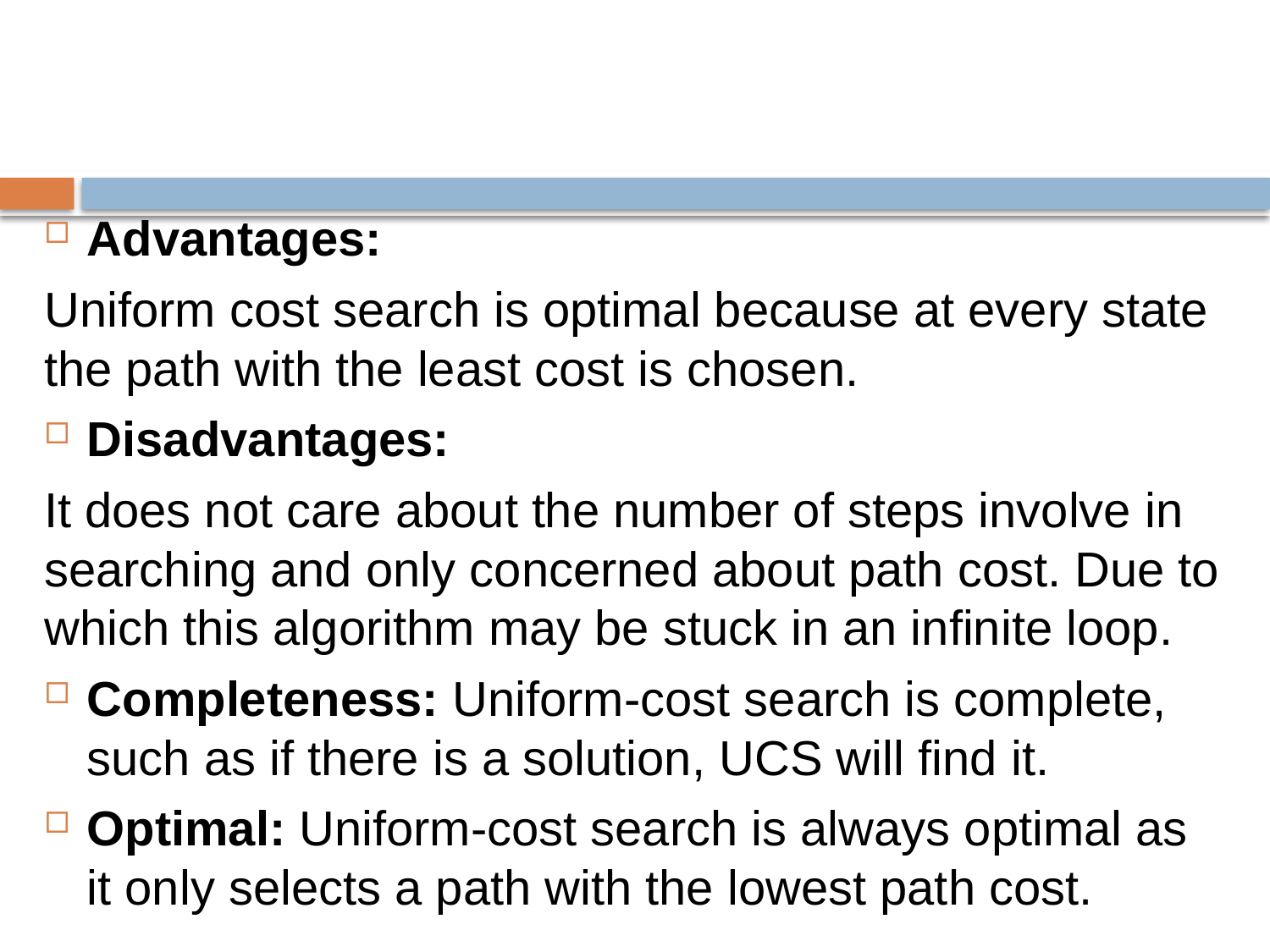

#
Advantages:
Uniform cost search is optimal because at every state the path with the least cost is chosen.
Disadvantages:
It does not care about the number of steps involve in searching and only concerned about path cost. Due to which this algorithm may be stuck in an infinite loop.
Completeness: Uniform-cost search is complete, such as if there is a solution, UCS will find it.
Optimal: Uniform-cost search is always optimal as it only selects a path with the lowest path cost.